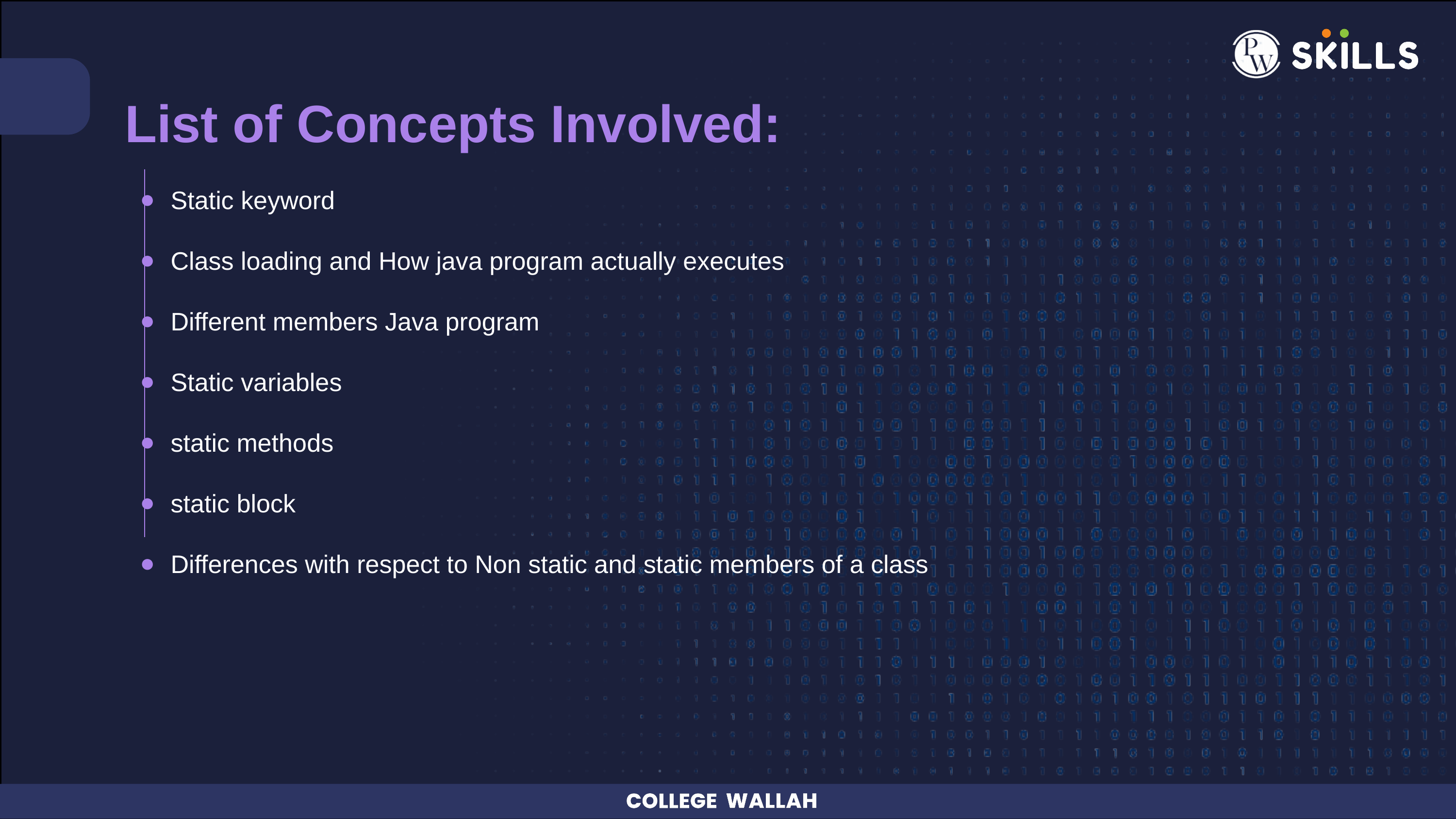

List of Concepts Involved:
Static keyword
Class loading and How java program actually executes
Different members Java program
Static variables
static methods
static block
Differences with respect to Non static and static members of a class